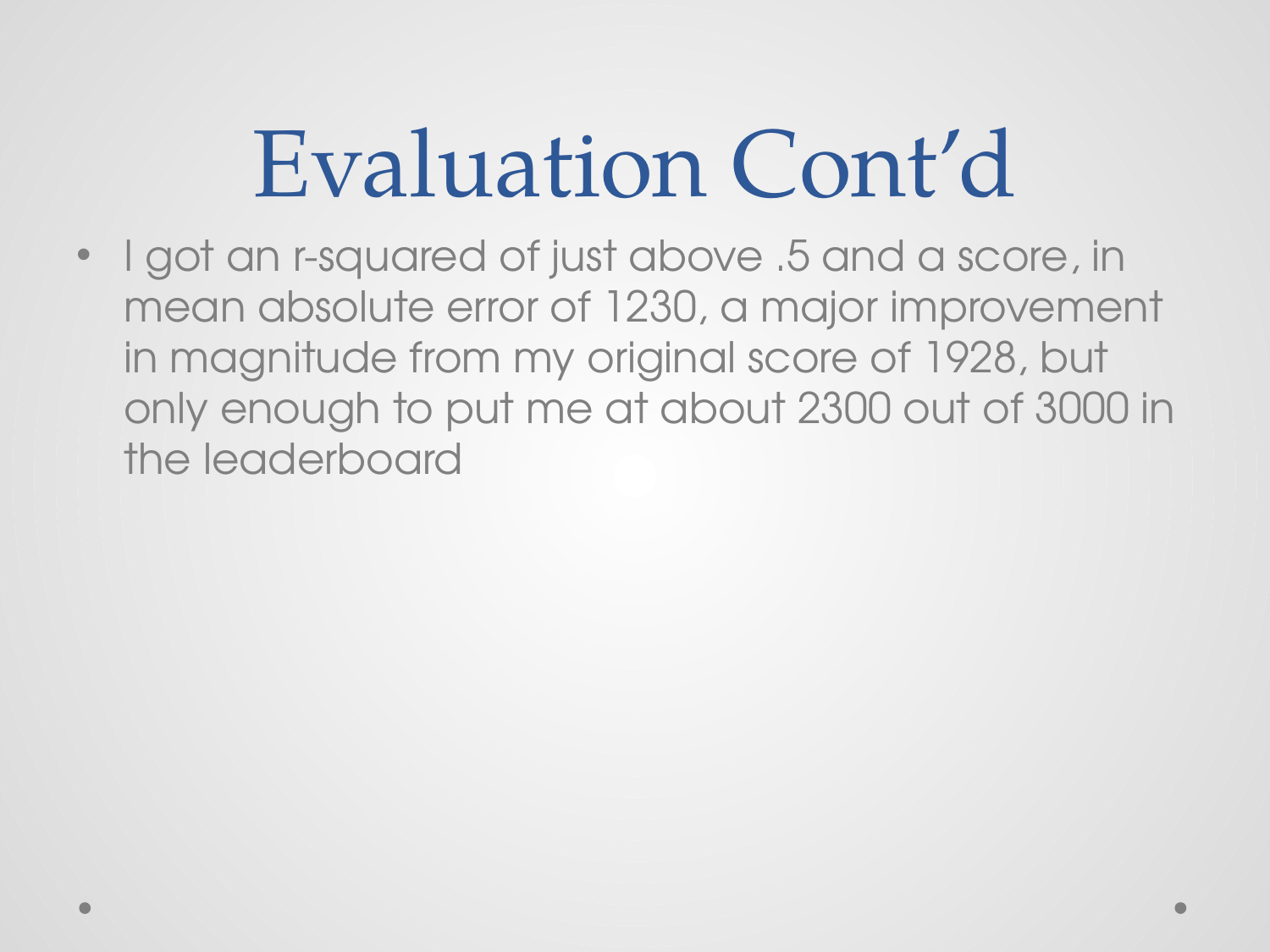

# Evaluation Cont’d

I got an r-squared of just above .5 and a score, in mean absolute error of 1230, a major improvement in magnitude from my original score of 1928, but only enough to put me at about 2300 out of 3000 in the leaderboard